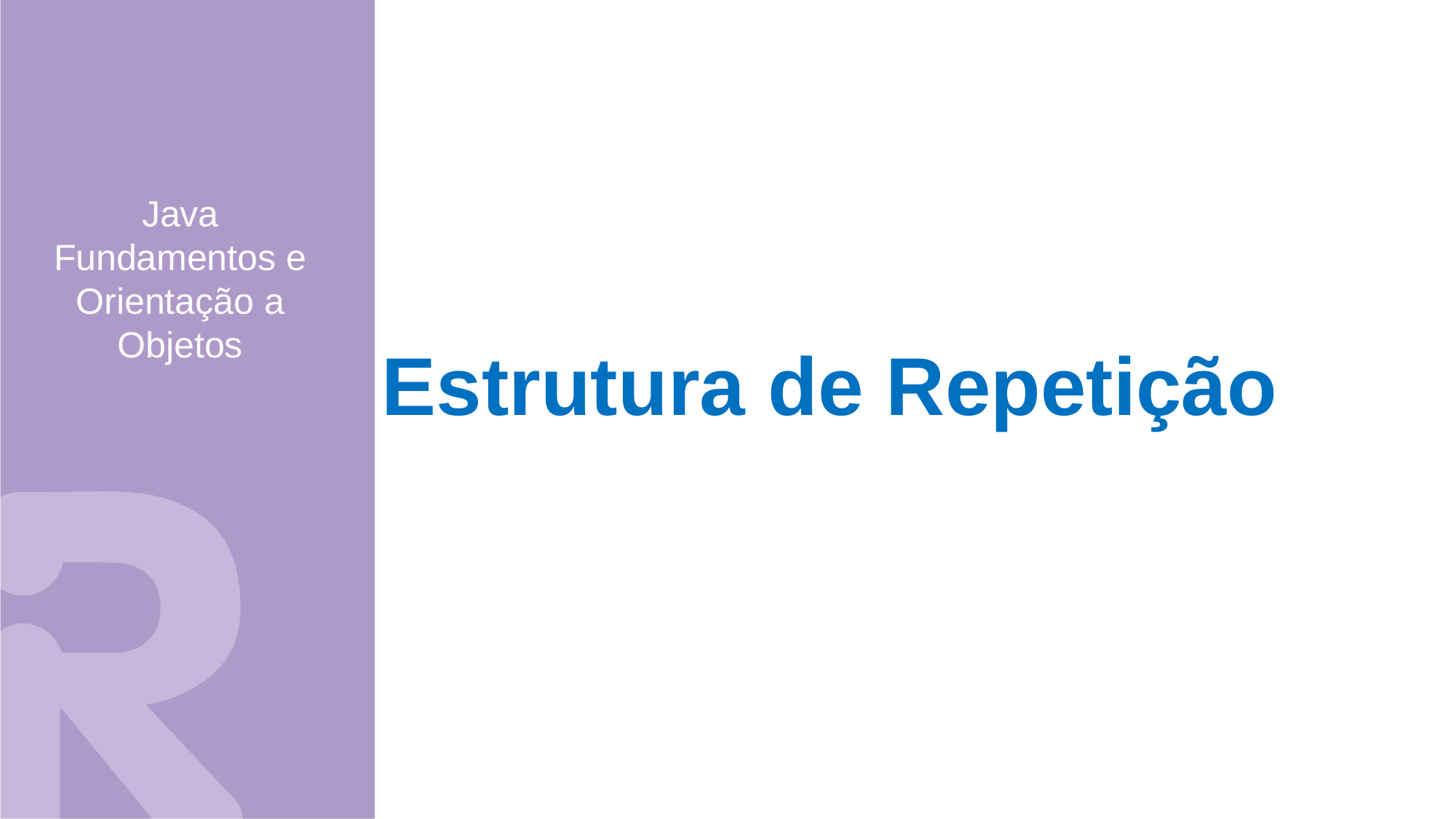

Java Fundamentos e Orientação a Objetos
Estrutura de Repetição